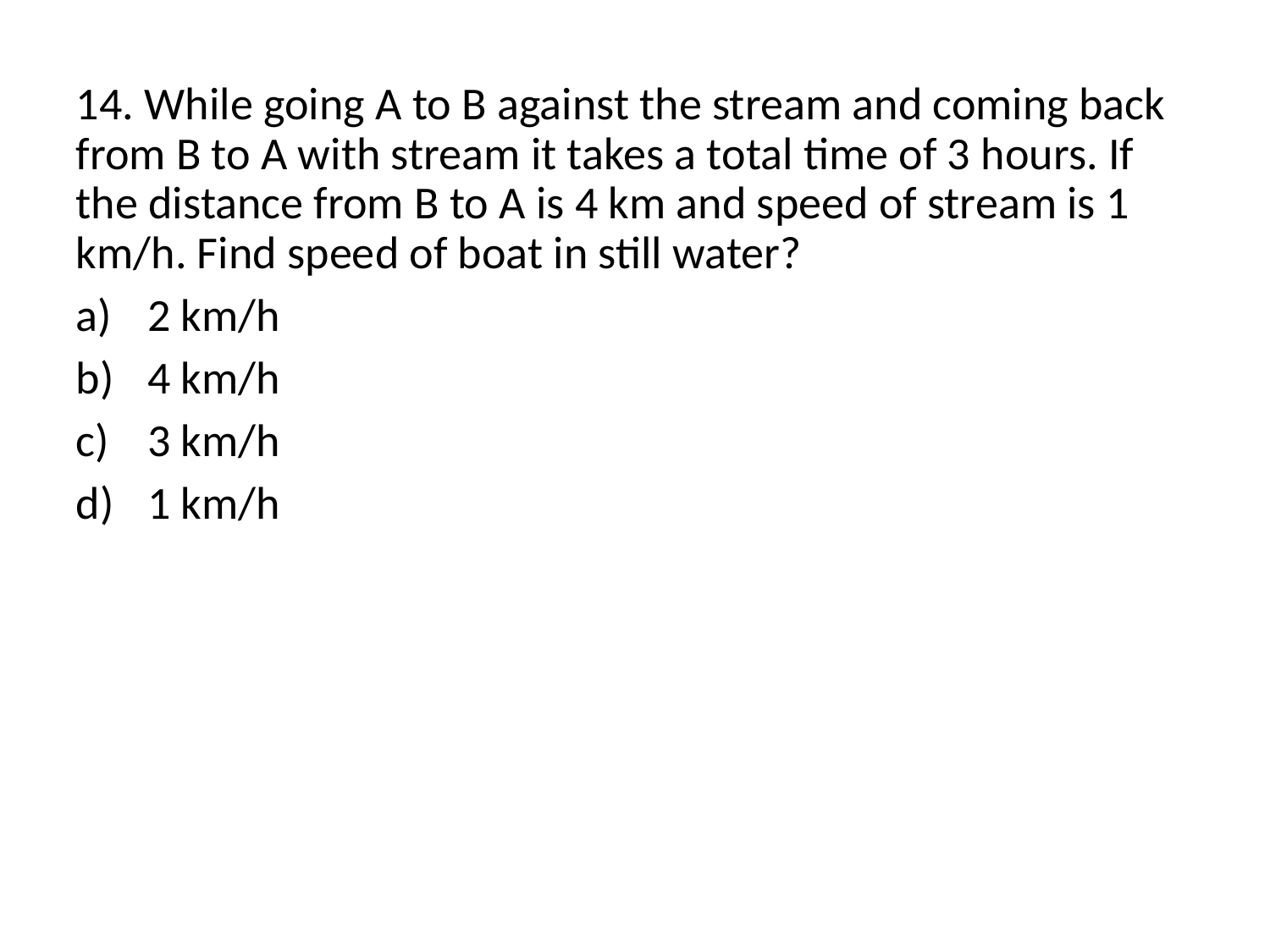

# 14. While going A to B against the stream and coming back from B to A with stream it takes a total time of 3 hours. If the distance from B to A is 4 km and speed of stream is 1 km/h. Find speed of boat in still water?
2 km/h
4 km/h
3 km/h
1 km/h